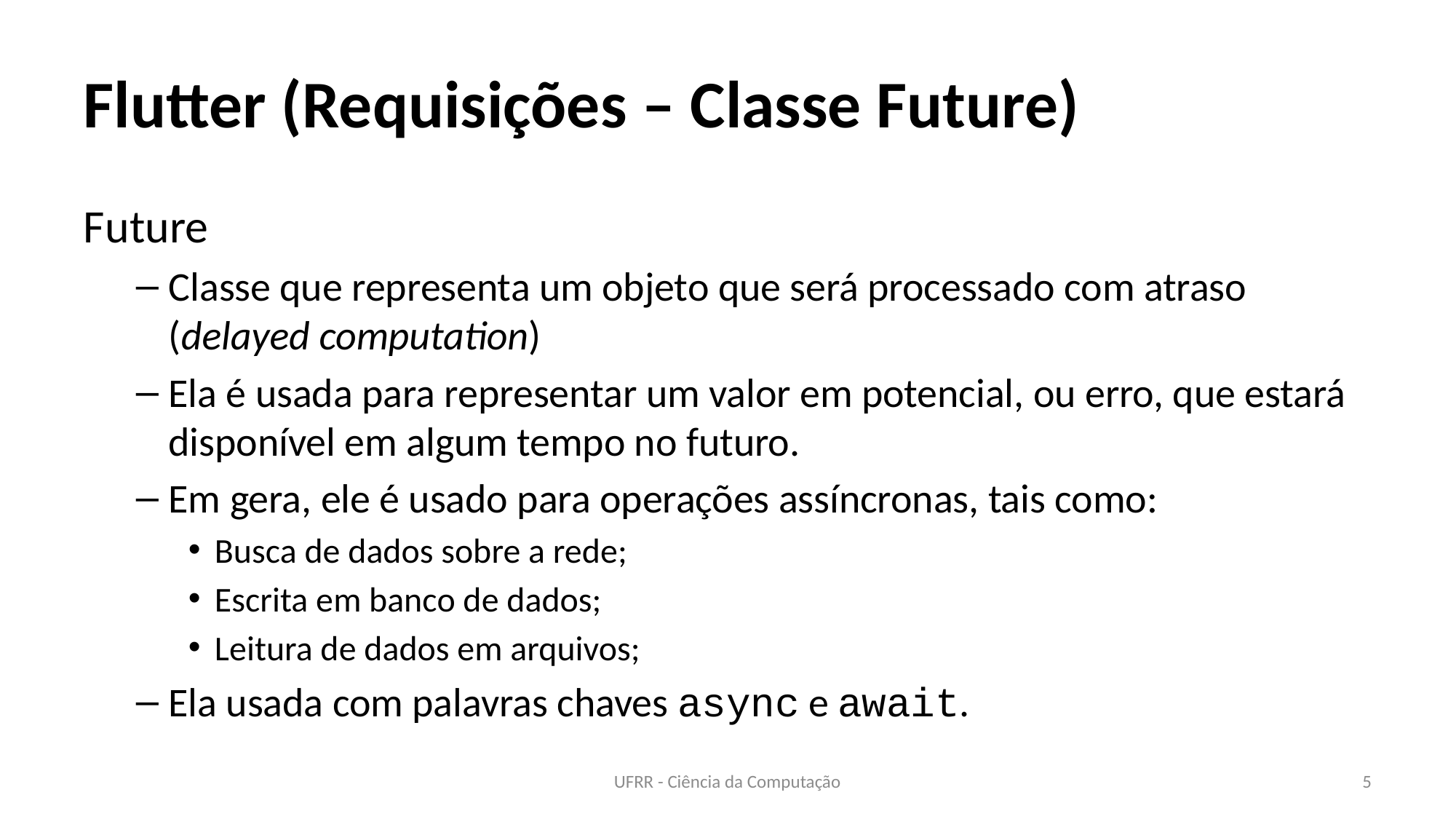

# Flutter (Requisições – Classe Future)
Future
Classe que representa um objeto que será processado com atraso (delayed computation)
Ela é usada para representar um valor em potencial, ou erro, que estará disponível em algum tempo no futuro.
Em gera, ele é usado para operações assíncronas, tais como:
Busca de dados sobre a rede;
Escrita em banco de dados;
Leitura de dados em arquivos;
Ela usada com palavras chaves async e await.
UFRR - Ciência da Computação
5